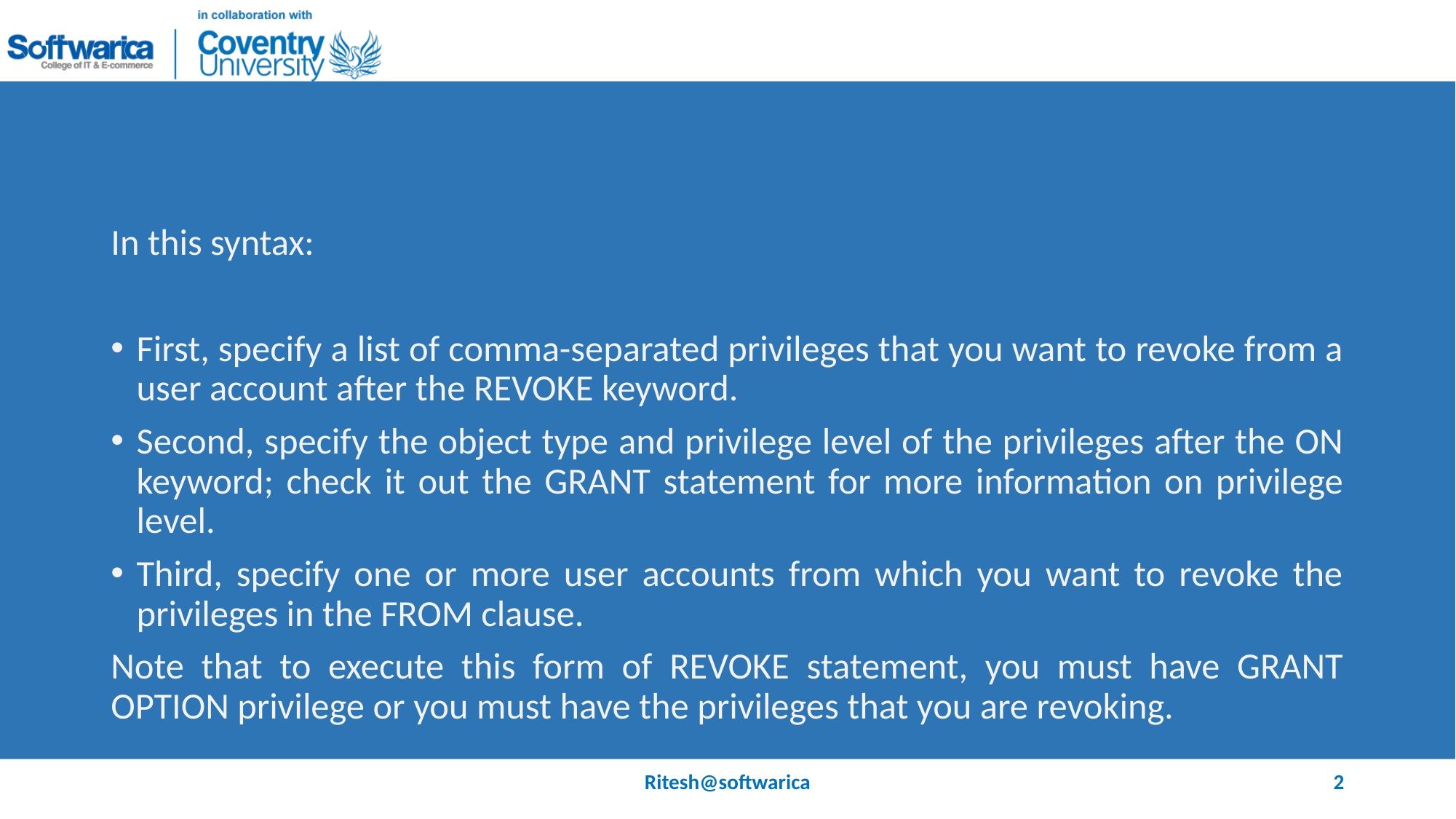

#
In this syntax:

First, specify a list of comma-separated privileges that you want to revoke from a user account after the REVOKE keyword.
Second, specify the object type and privilege level of the privileges after the ON keyword; check it out the GRANT statement for more information on privilege level.
Third, specify one or more user accounts from which you want to revoke the privileges in the FROM clause.
Note that to execute this form of REVOKE statement, you must have GRANT OPTION privilege or you must have the privileges that you are revoking.
Ritesh@softwarica
2